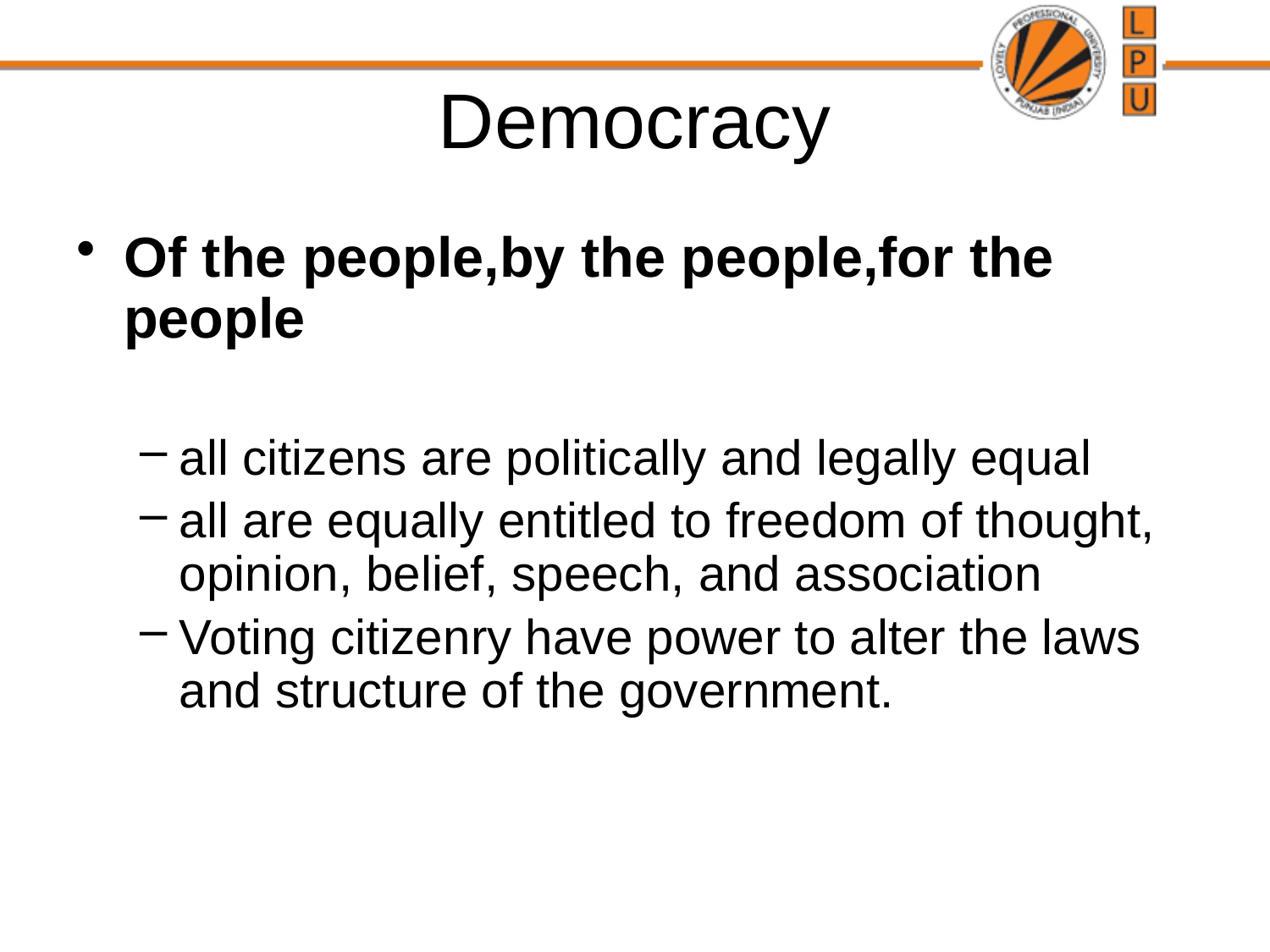

# Democracy
Of the people,by the people,for the people

all citizens are politically and legally equal
all are equally entitled to freedom of thought, opinion, belief, speech, and association
Voting citizenry have power to alter the laws and structure of the government.